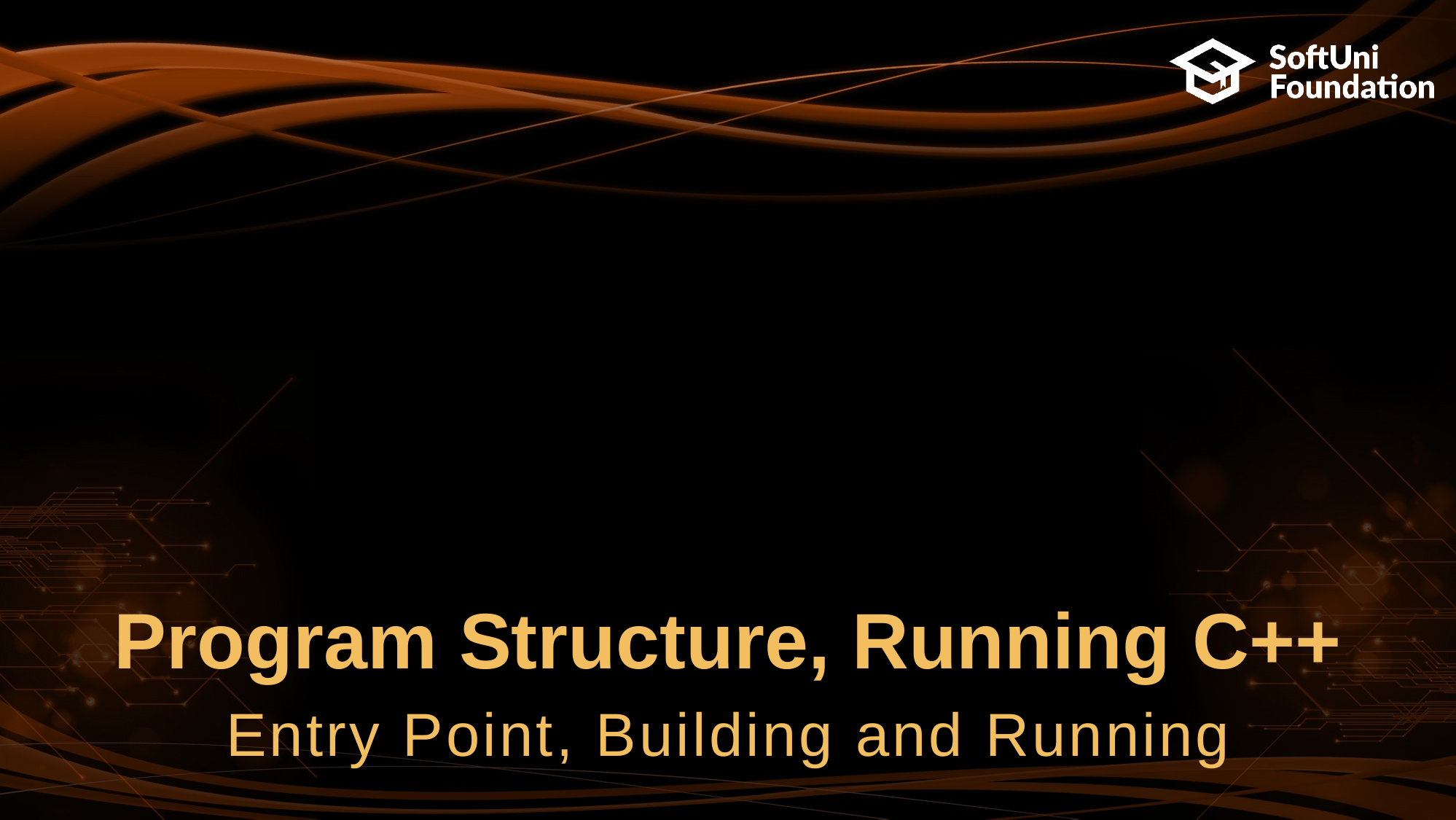

# Program Structure, Running C++
Entry Point, Building and Running